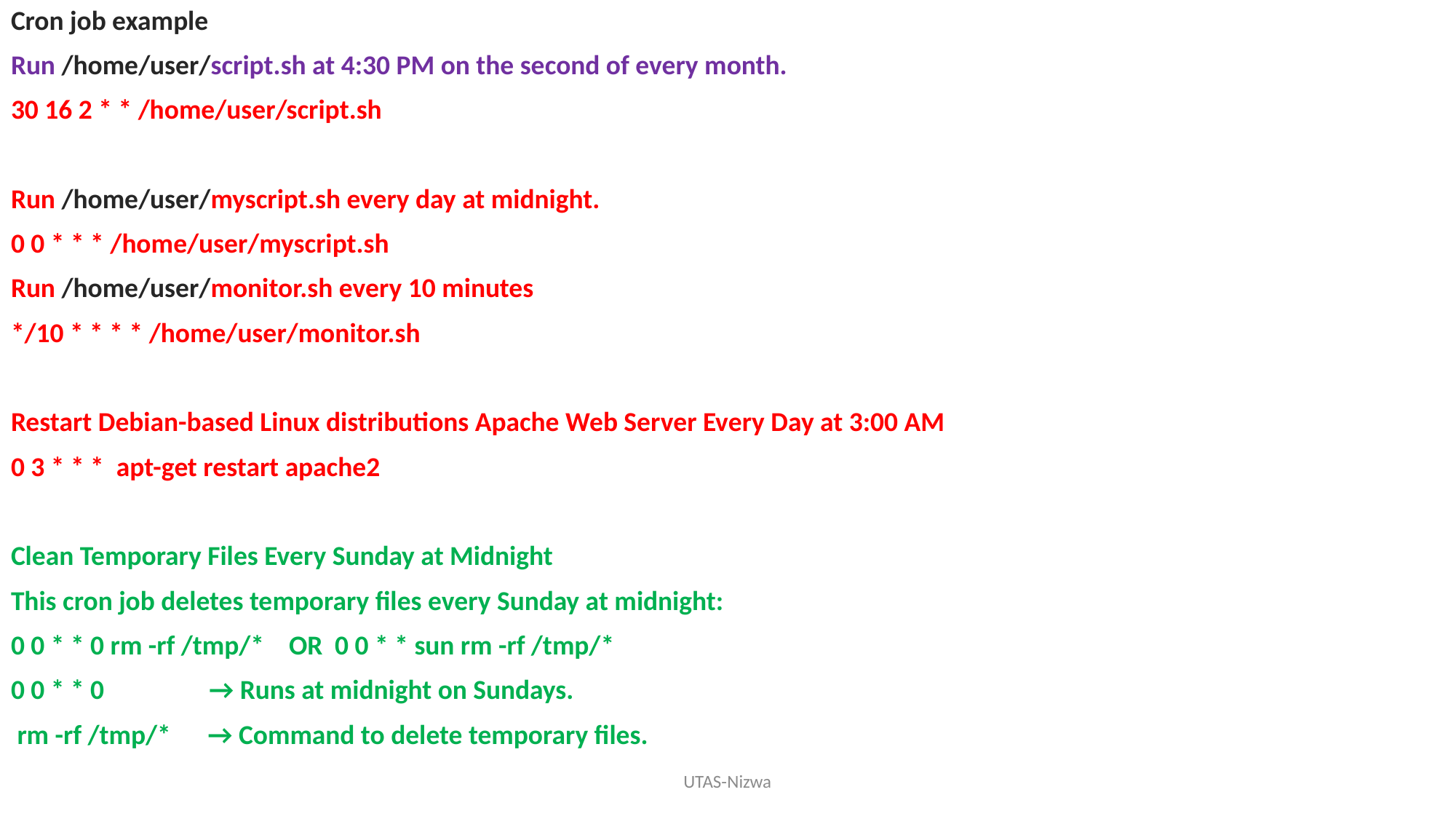

Cron job example
Run /home/user/script.sh at 4:30 PM on the second of every month.
30 16 2 * * /home/user/script.sh

Run /home/user/myscript.sh every day at midnight.
0 0 * * * /home/user/myscript.sh
Run /home/user/monitor.sh every 10 minutes
*/10 * * * * /home/user/monitor.sh

Restart Debian-based Linux distributions Apache Web Server Every Day at 3:00 AM
0 3 * * *  apt-get restart apache2

Clean Temporary Files Every Sunday at Midnight
This cron job deletes temporary files every Sunday at midnight:
0 0 * * 0 rm -rf /tmp/*    OR  0 0 * * sun rm -rf /tmp/*
0 0 * * 0                 → Runs at midnight on Sundays.
 rm -rf /tmp/*      → Command to delete temporary files.

UTAS-Nizwa